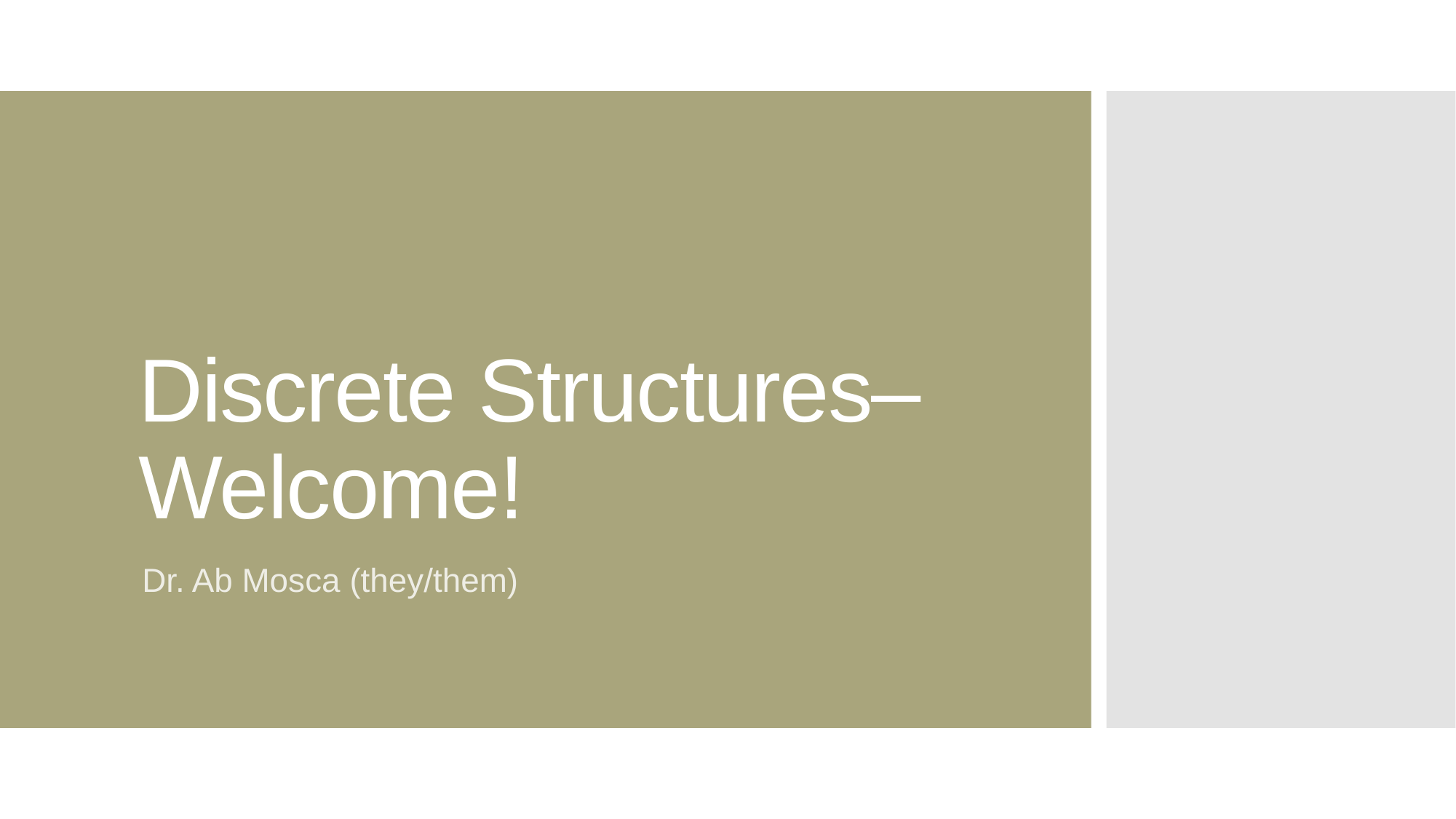

# Discrete Structures– Welcome!
Dr. Ab Mosca (they/them)